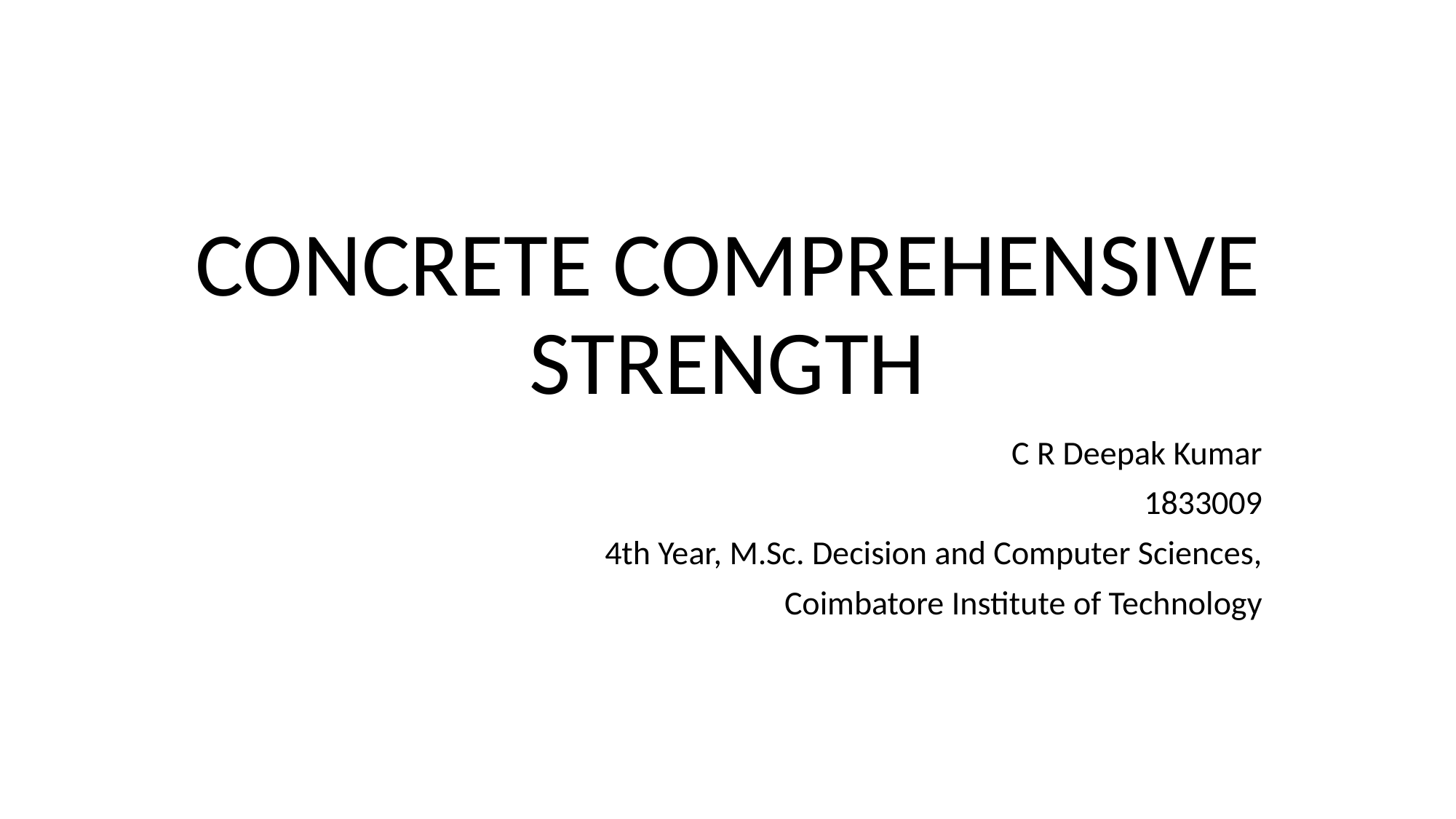

# CONCRETE COMPREHENSIVE STRENGTH
C R Deepak Kumar
1833009
4th Year, M.Sc. Decision and Computer Sciences,
Coimbatore Institute of Technology